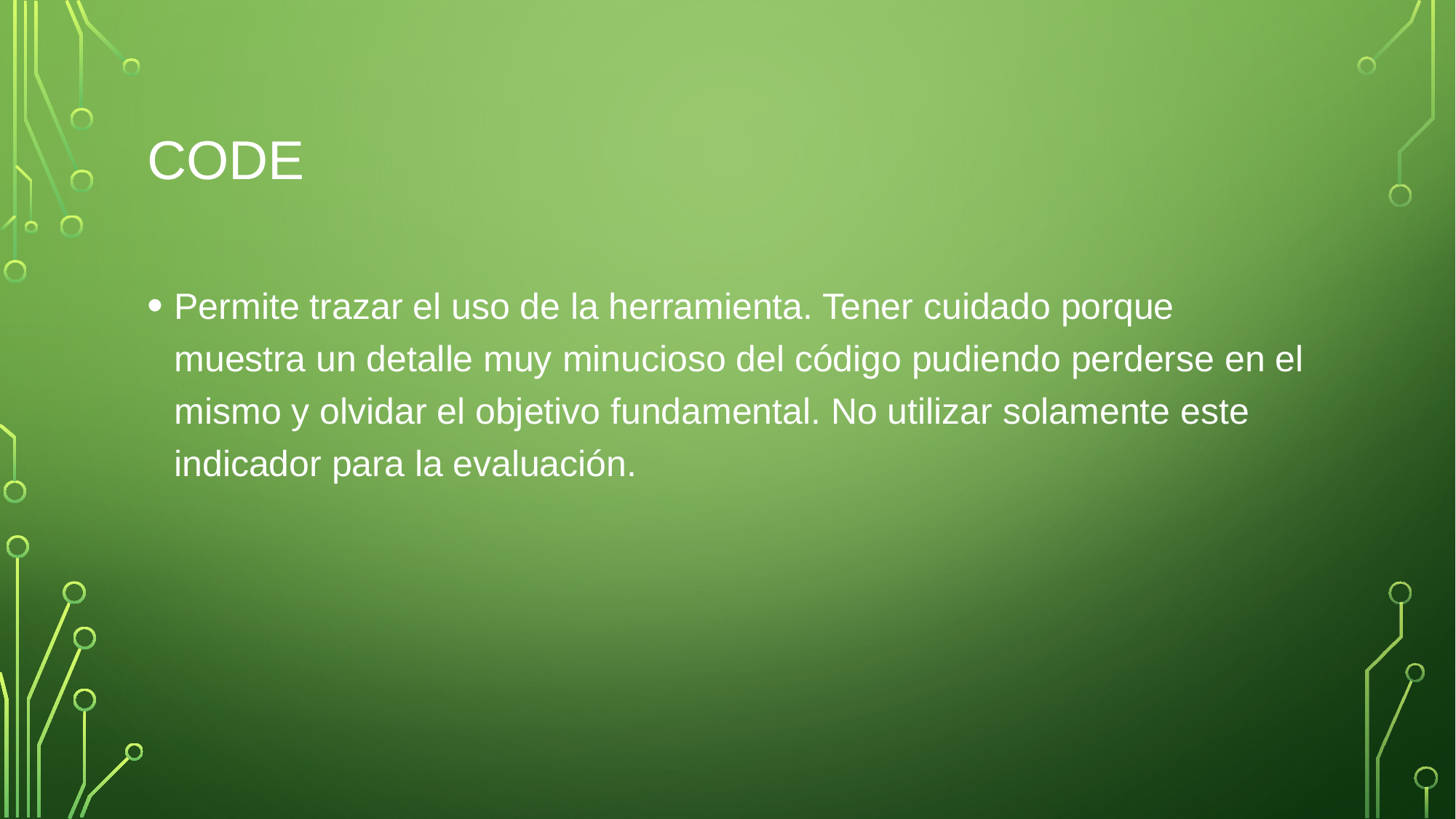

# Code
Permite trazar el uso de la herramienta. Tener cuidado porque muestra un detalle muy minucioso del código pudiendo perderse en el mismo y olvidar el objetivo fundamental. No utilizar solamente este indicador para la evaluación.